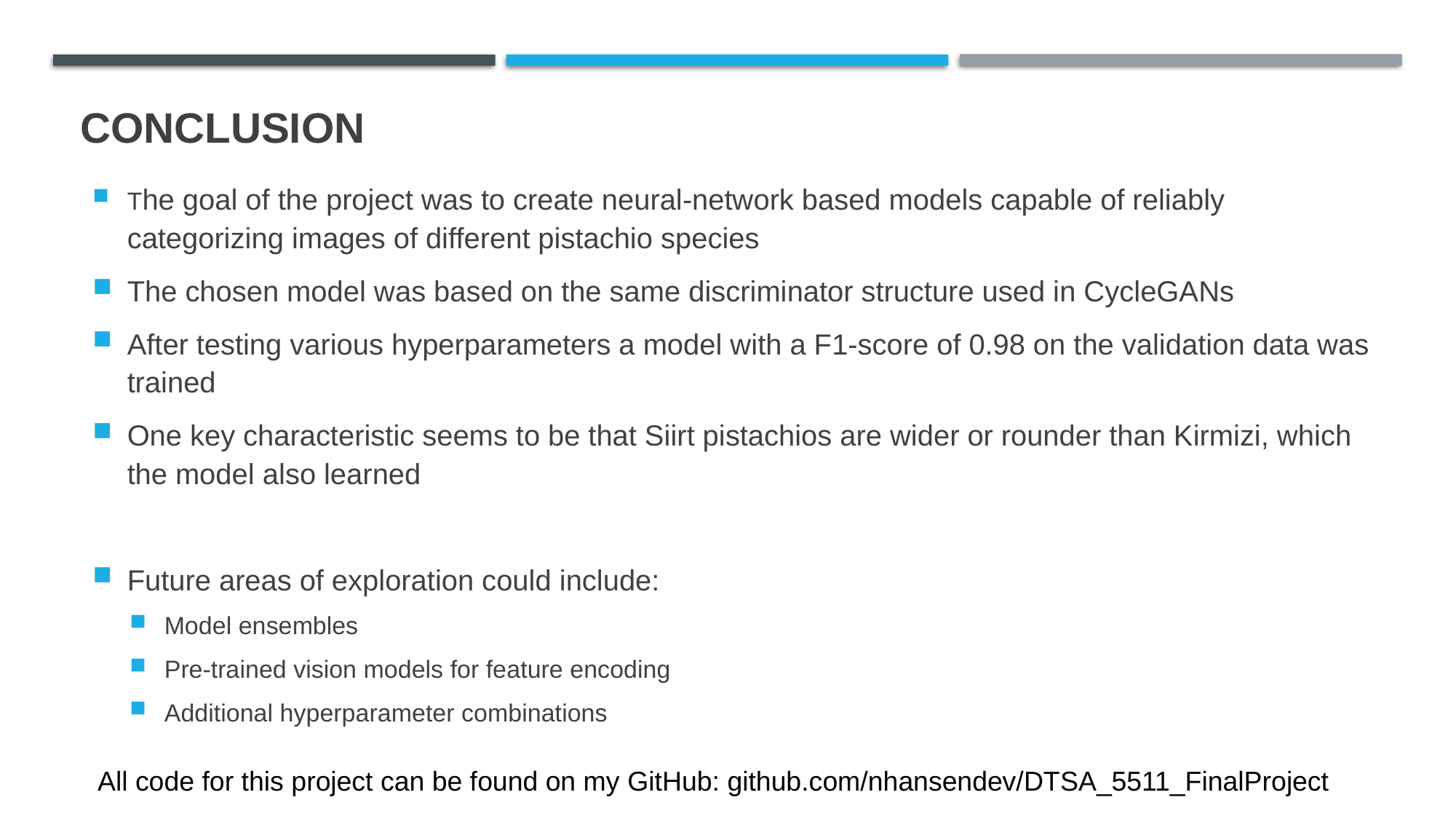

# Conclusion
The goal of the project was to create neural-network based models capable of reliably categorizing images of different pistachio species
The chosen model was based on the same discriminator structure used in CycleGANs
After testing various hyperparameters a model with a F1-score of 0.98 on the validation data was trained
One key characteristic seems to be that Siirt pistachios are wider or rounder than Kirmizi, which the model also learned

Future areas of exploration could include:
Model ensembles
Pre-trained vision models for feature encoding
Additional hyperparameter combinations
All code for this project can be found on my GitHub: github.com/nhansendev/DTSA_5511_FinalProject